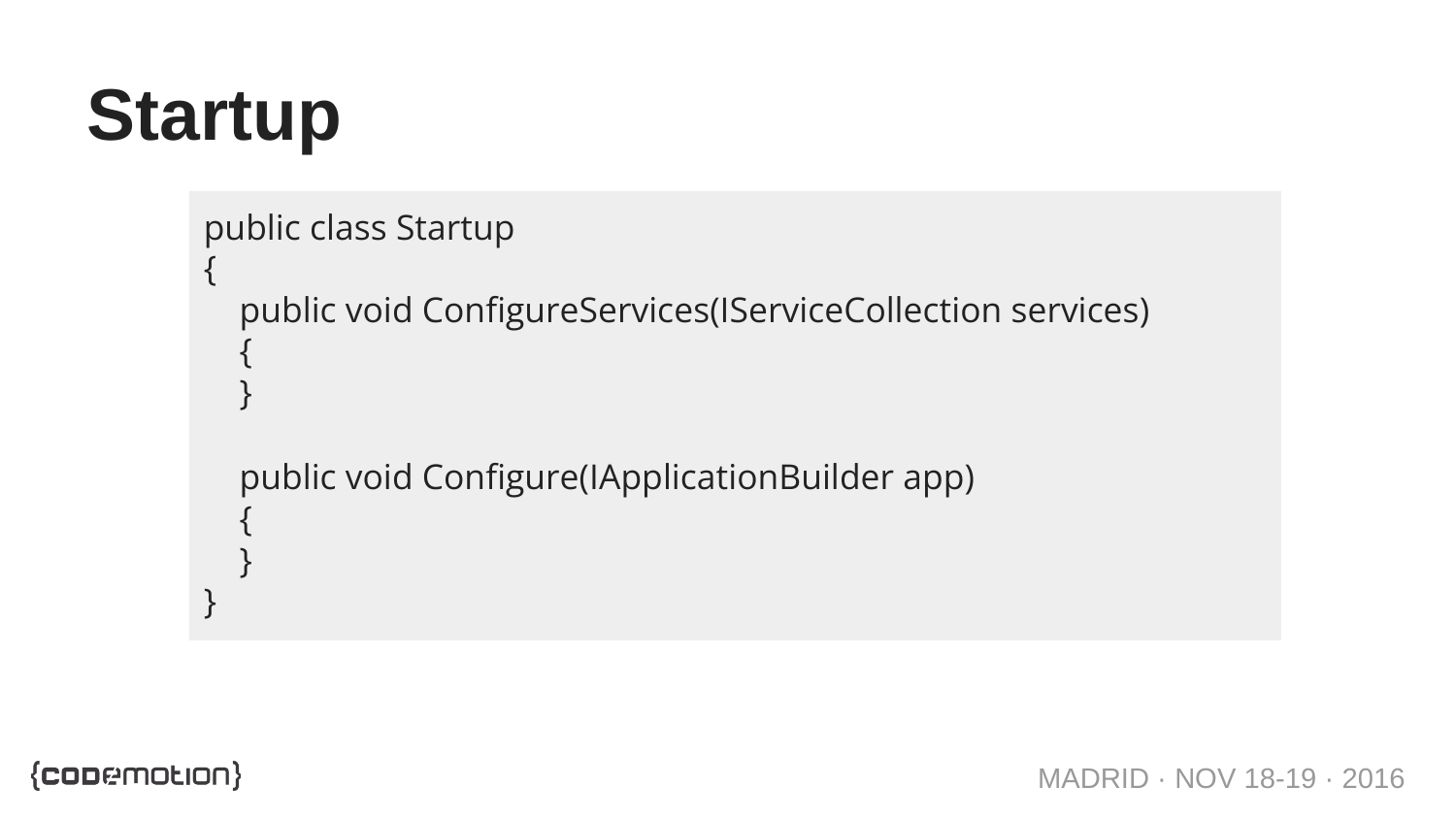

Startup
public class Startup
{
    public void ConfigureServices(IServiceCollection services)
    {
    }

    public void Configure(IApplicationBuilder app)
    {
    }
}